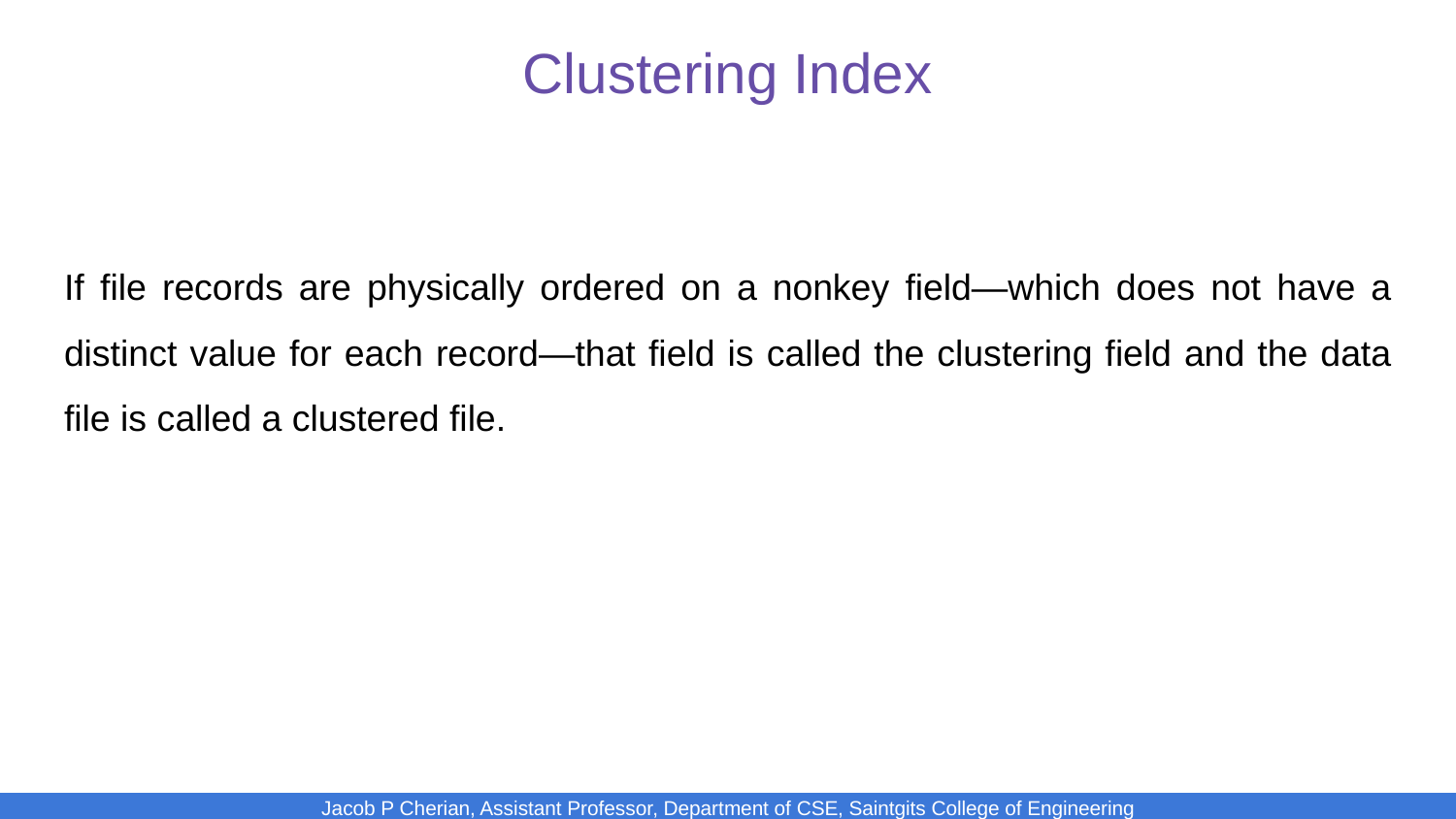

# Clustering Index
If file records are physically ordered on a nonkey field—which does not have a distinct value for each record—that field is called the clustering field and the data file is called a clustered file.